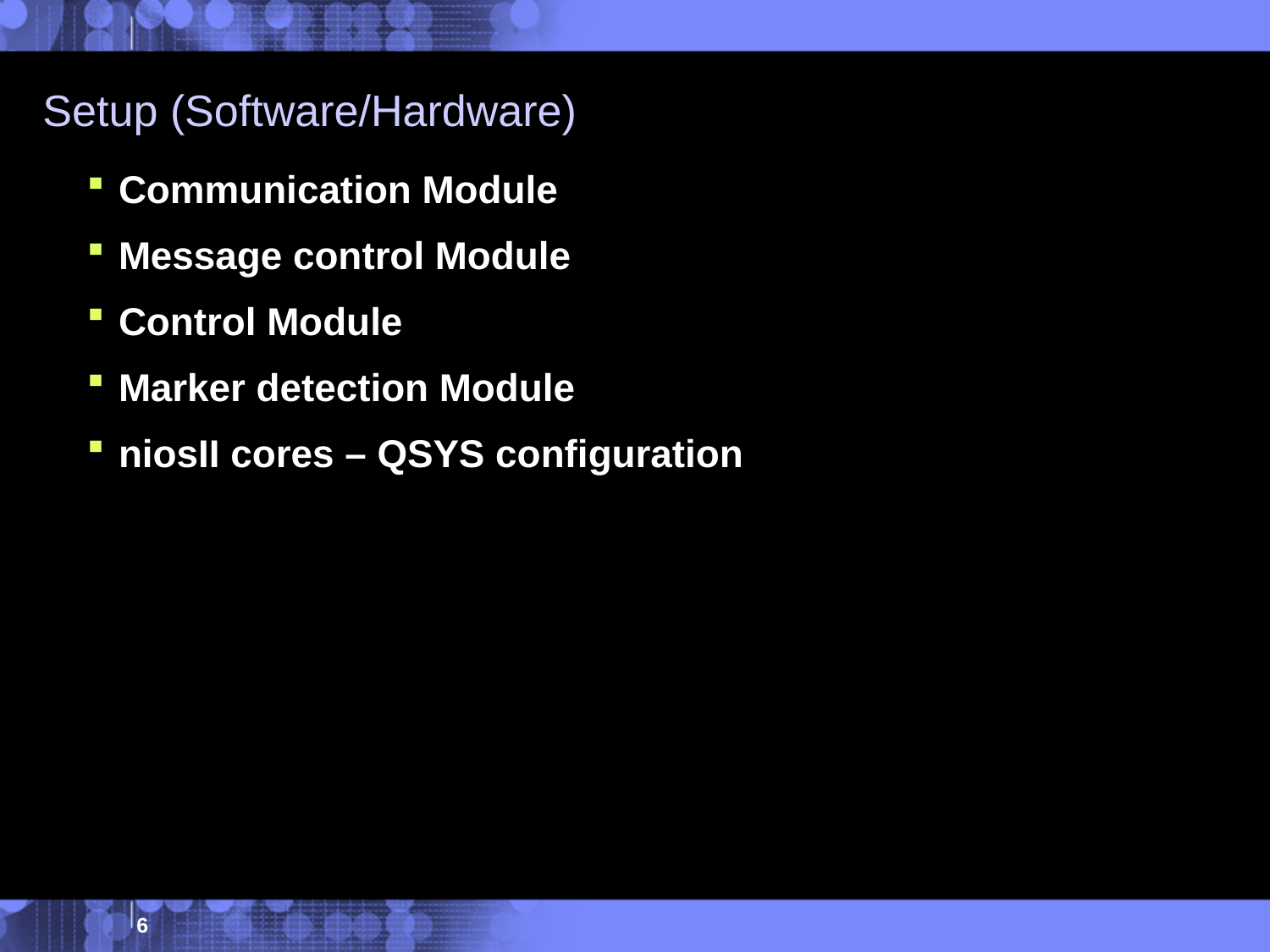

# Setup (Software/Hardware)
Communication Module
Message control Module
Control Module
Marker detection Module
niosII cores – QSYS configuration

6